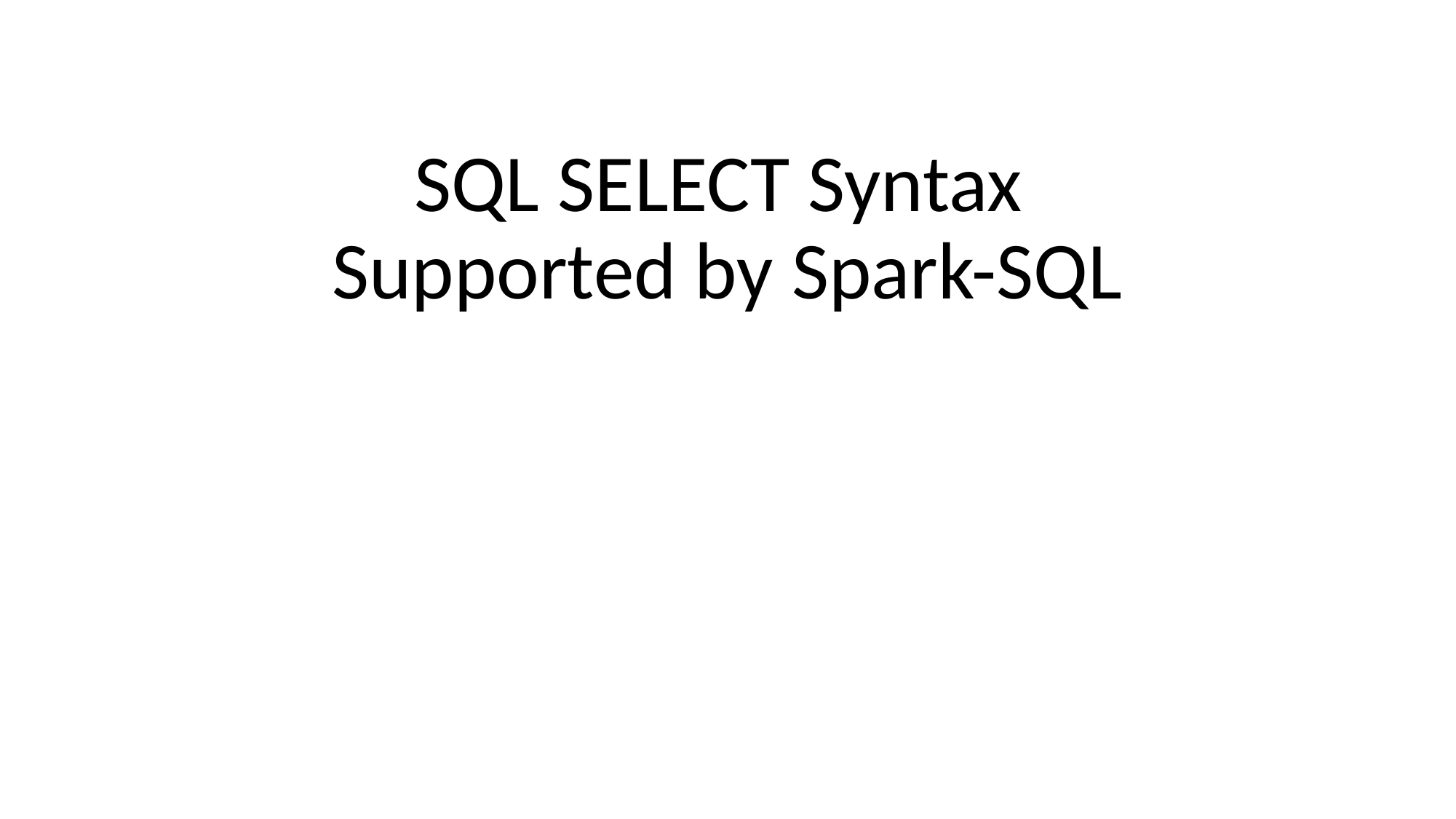

# SQL SELECT Syntax Supported by Spark-SQL